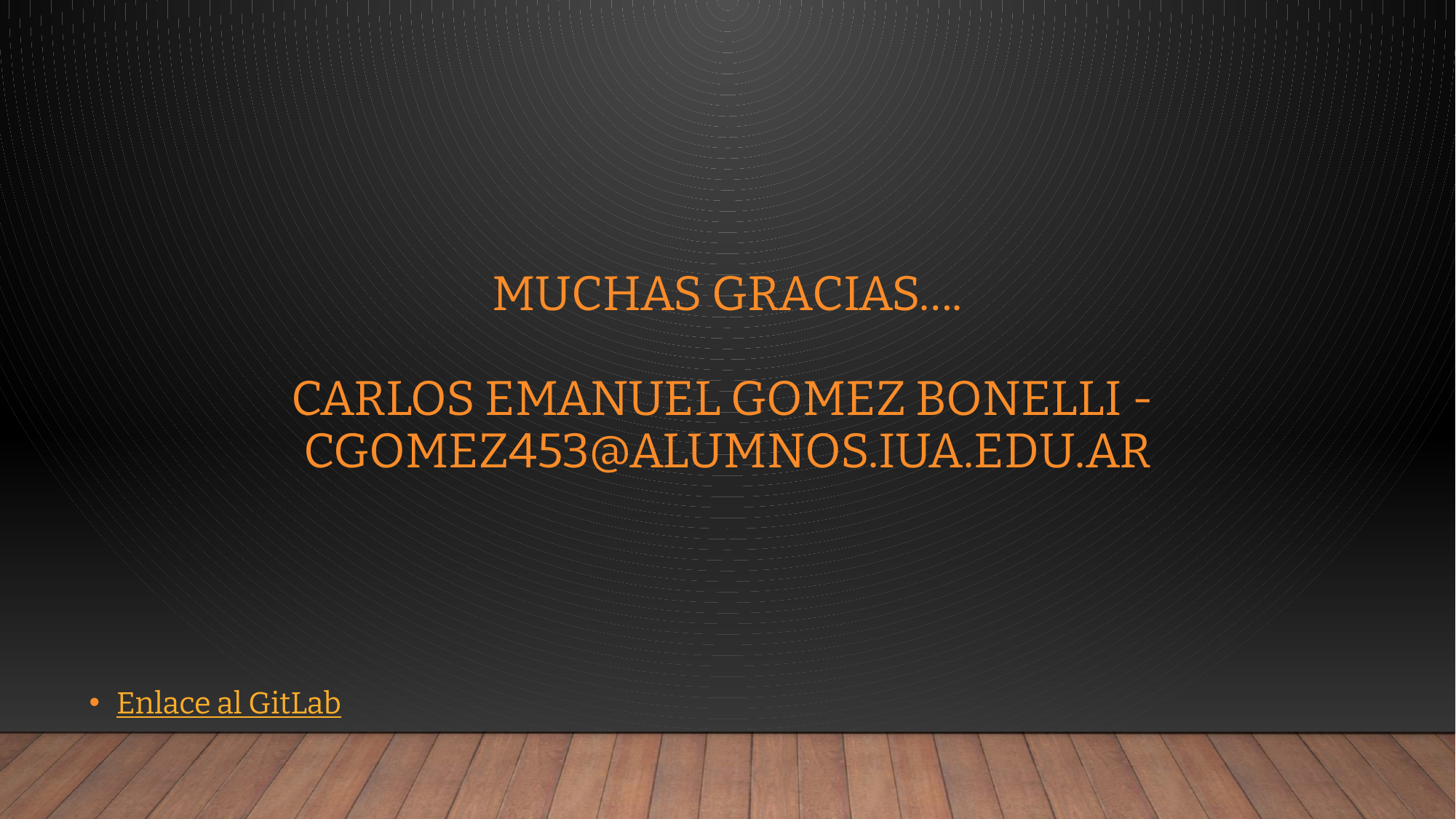

# Muchas gracias…. Carlos Emanuel gomez Bonelli -  cgomez453@alumnos.iua.edu.ar
Enlace al GitLab